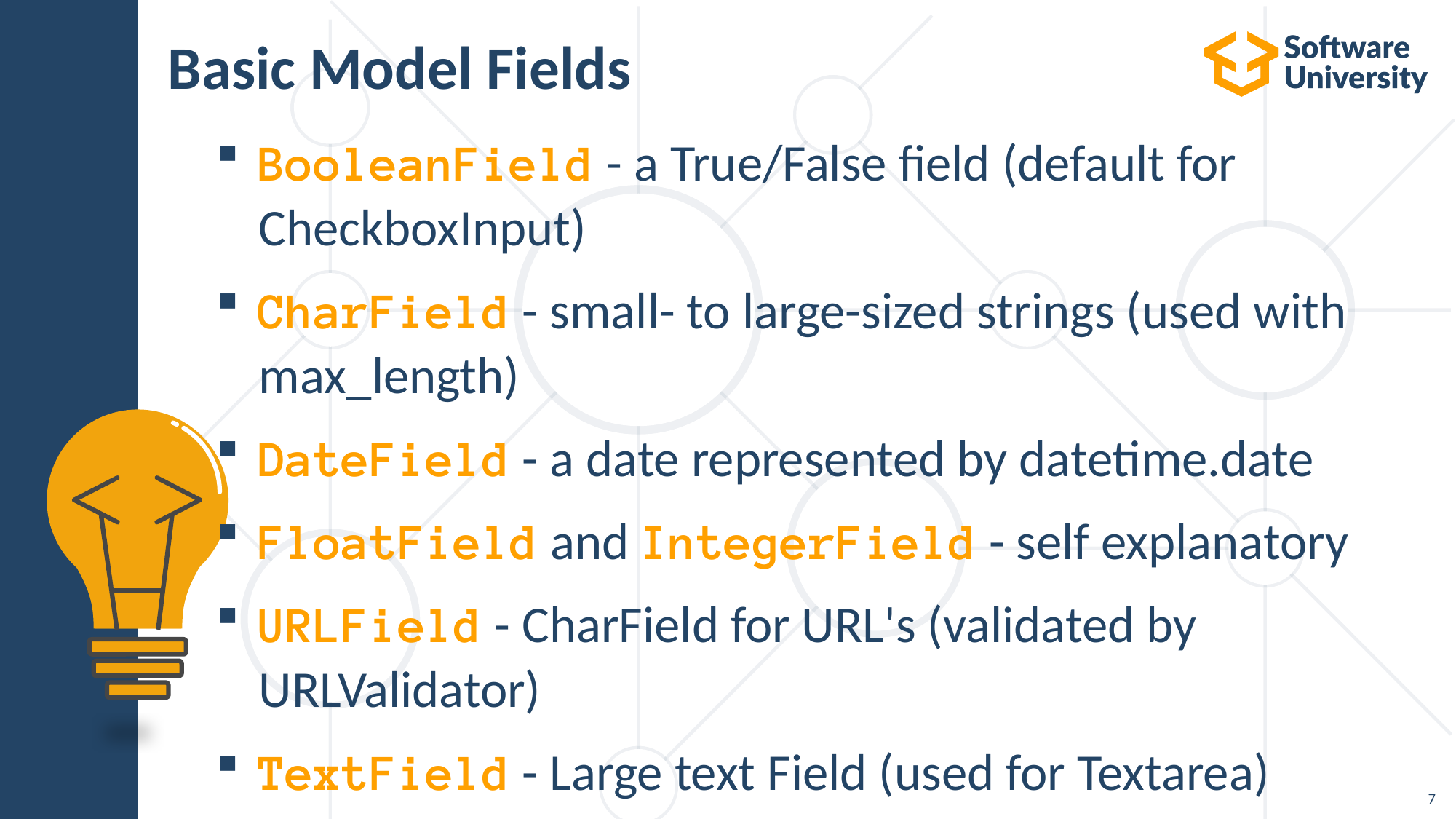

# Basic Model Fields
BooleanField - a True/False field (default for CheckboxInput)
CharField - small- to large-sized strings (used with max_length)
DateField - a date represented by datetime.date
FloatField and IntegerField - self explanatory
URLField - CharField for URL's (validated by URLValidator)
TextField - Large text Field (used for Textarea)
7